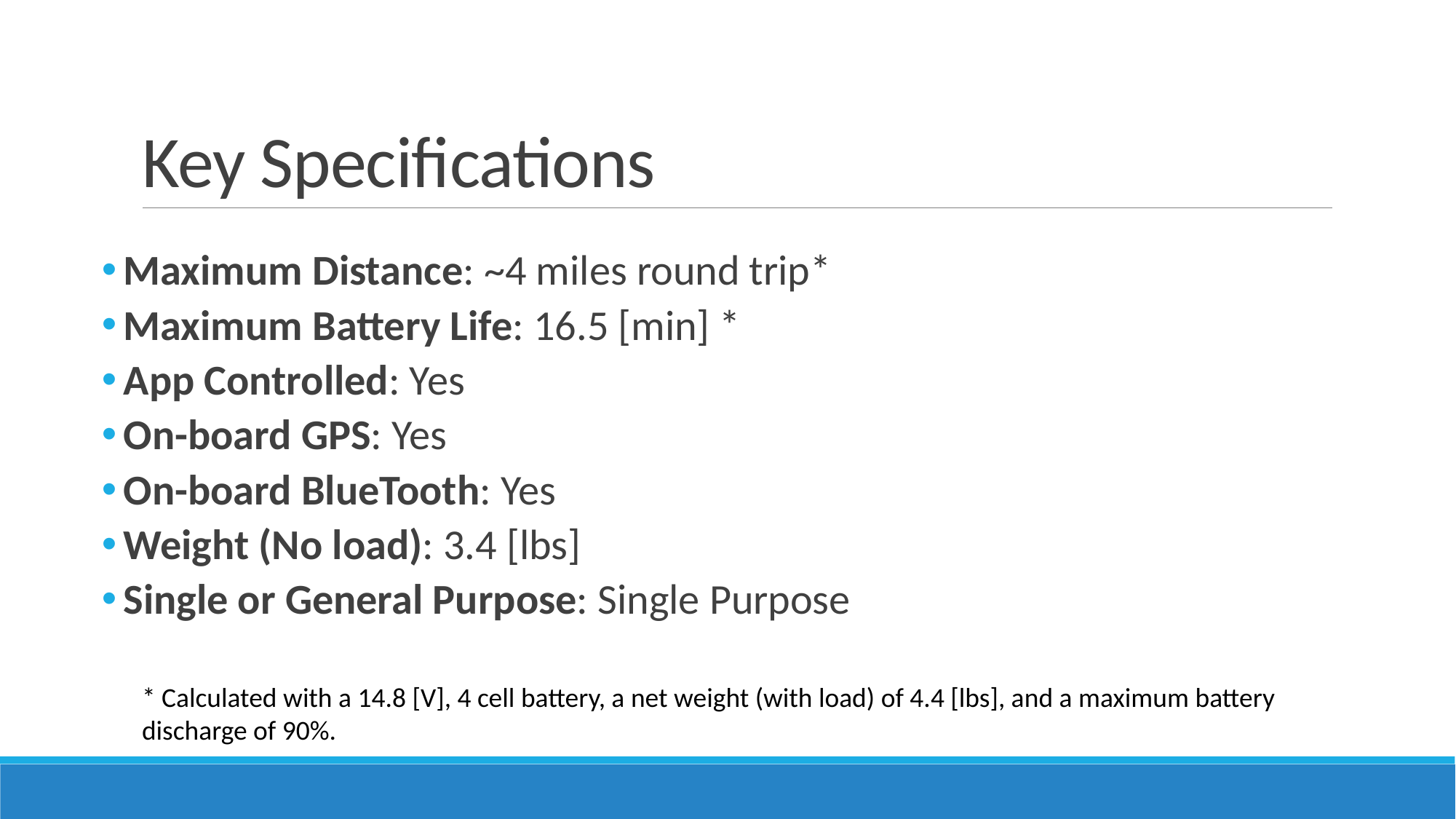

# Key Specifications
Maximum Distance: ~4 miles round trip*
Maximum Battery Life: 16.5 [min] *
App Controlled: Yes
On-board GPS: Yes
On-board BlueTooth: Yes
Weight (No load): 3.4 [lbs]
Single or General Purpose: Single Purpose

* Calculated with a 14.8 [V], 4 cell battery, a net weight (with load) of 4.4 [lbs], and a maximum battery discharge of 90%.